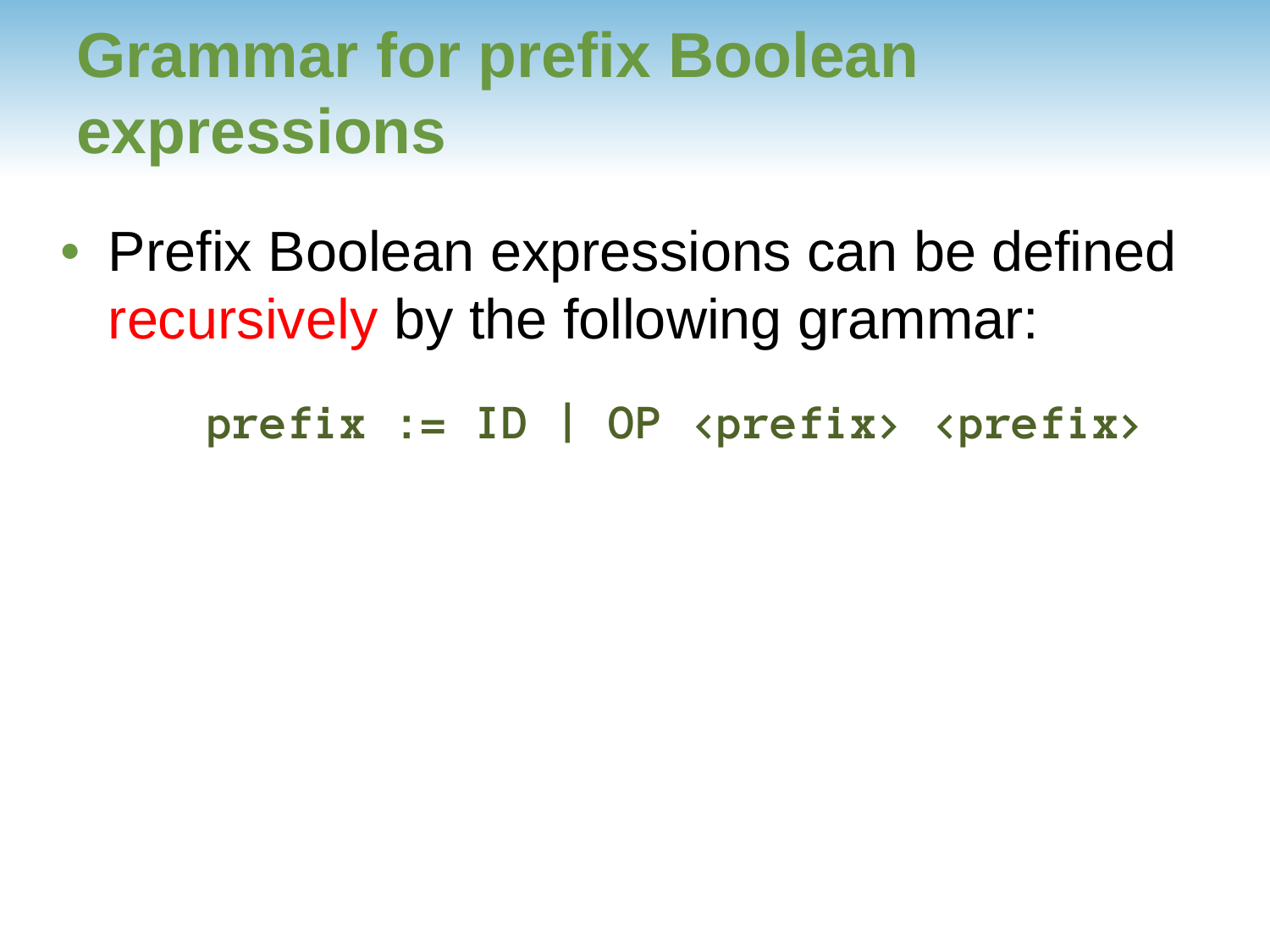

# Grammar for prefix Boolean expressions
Prefix Boolean expressions can be defined recursively by the following grammar:

prefix := ID | OP <prefix> <prefix>